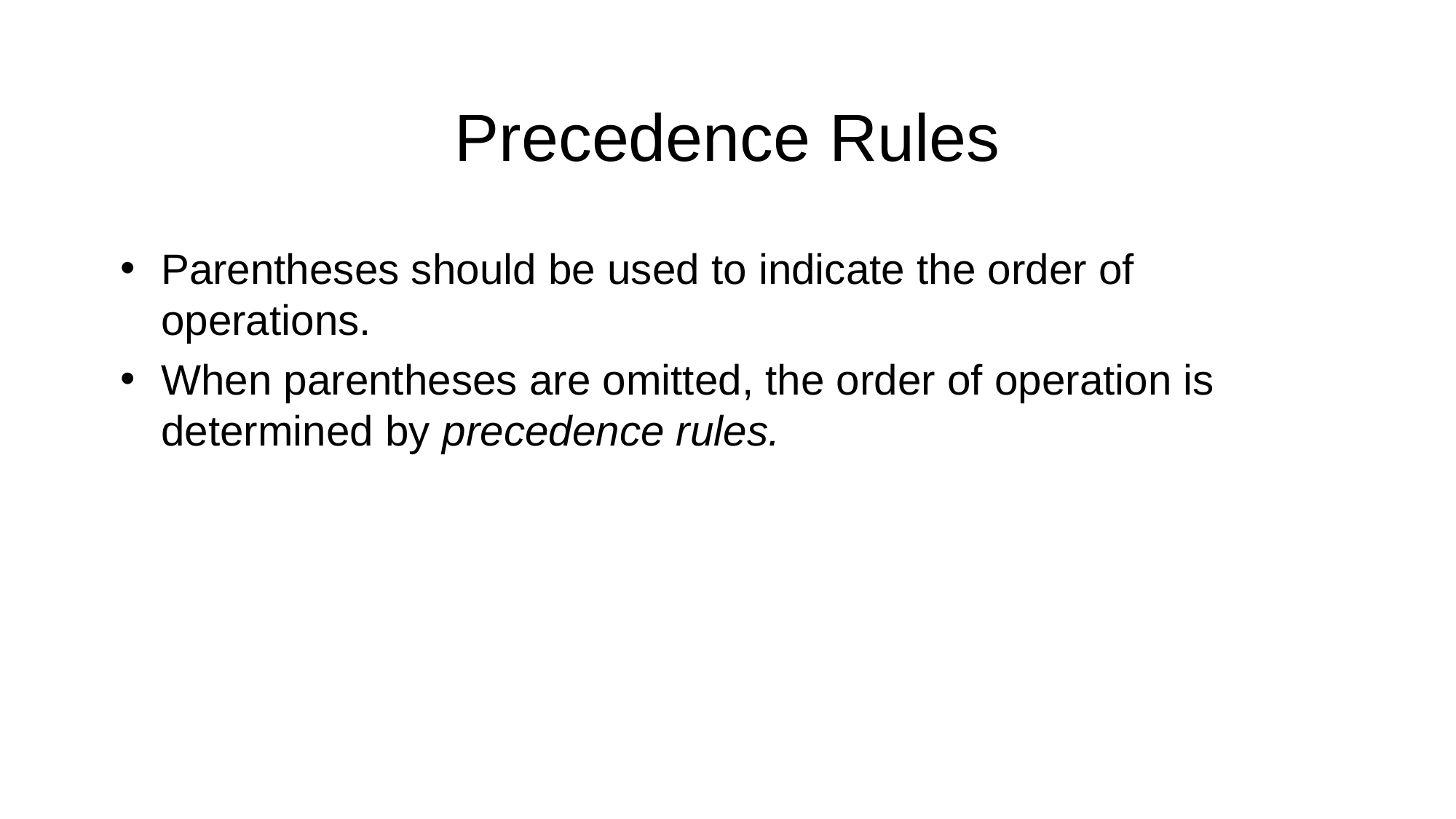

# Precedence Rules
Parentheses should be used to indicate the order of operations.
When parentheses are omitted, the order of operation is determined by precedence rules.